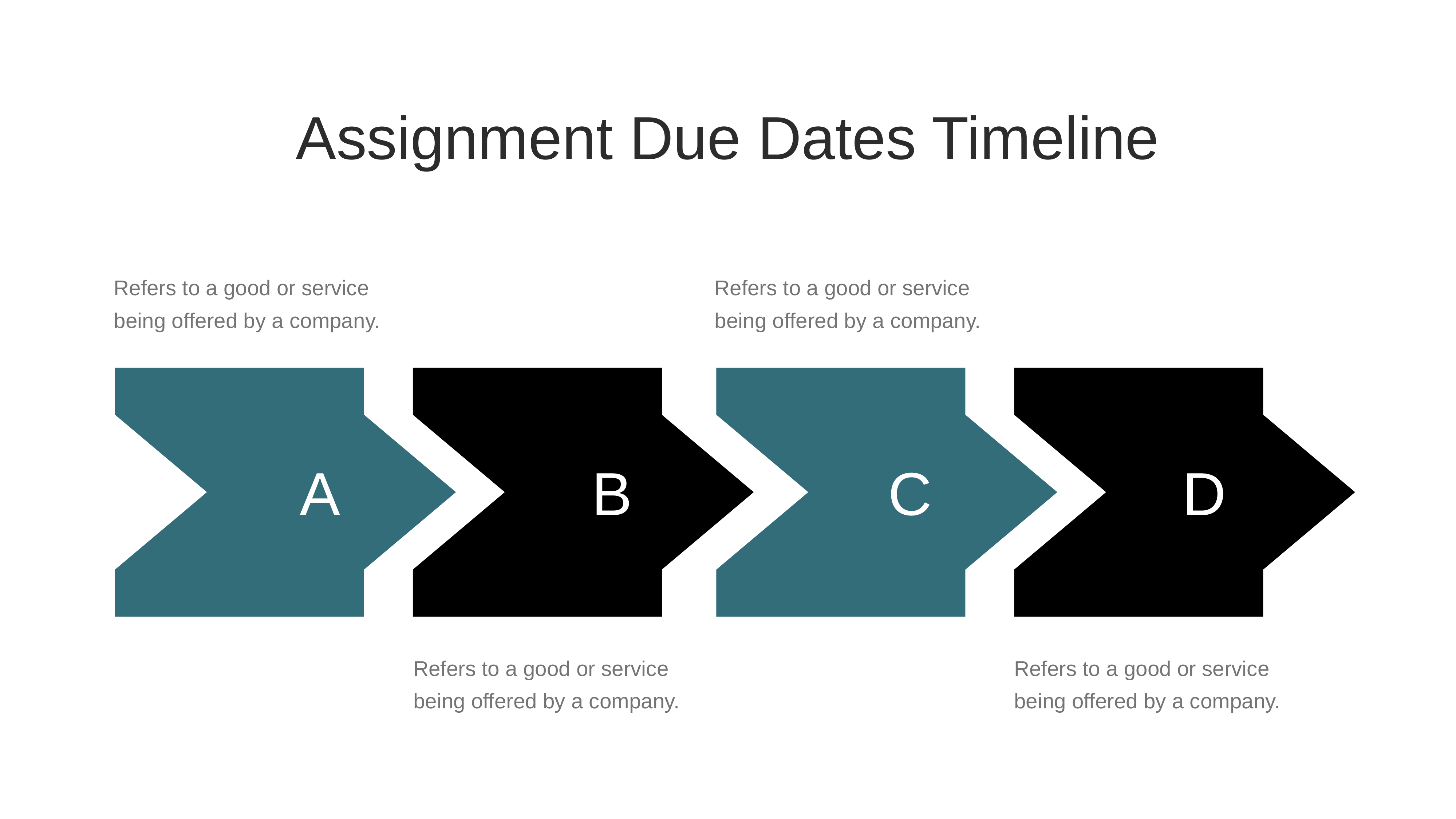

Assignment Due Dates Timeline
Refers to a good or service being offered by a company.
Refers to a good or service being offered by a company.

A
B
C
D
Refers to a good or service being offered by a company.
Refers to a good or service being offered by a company.